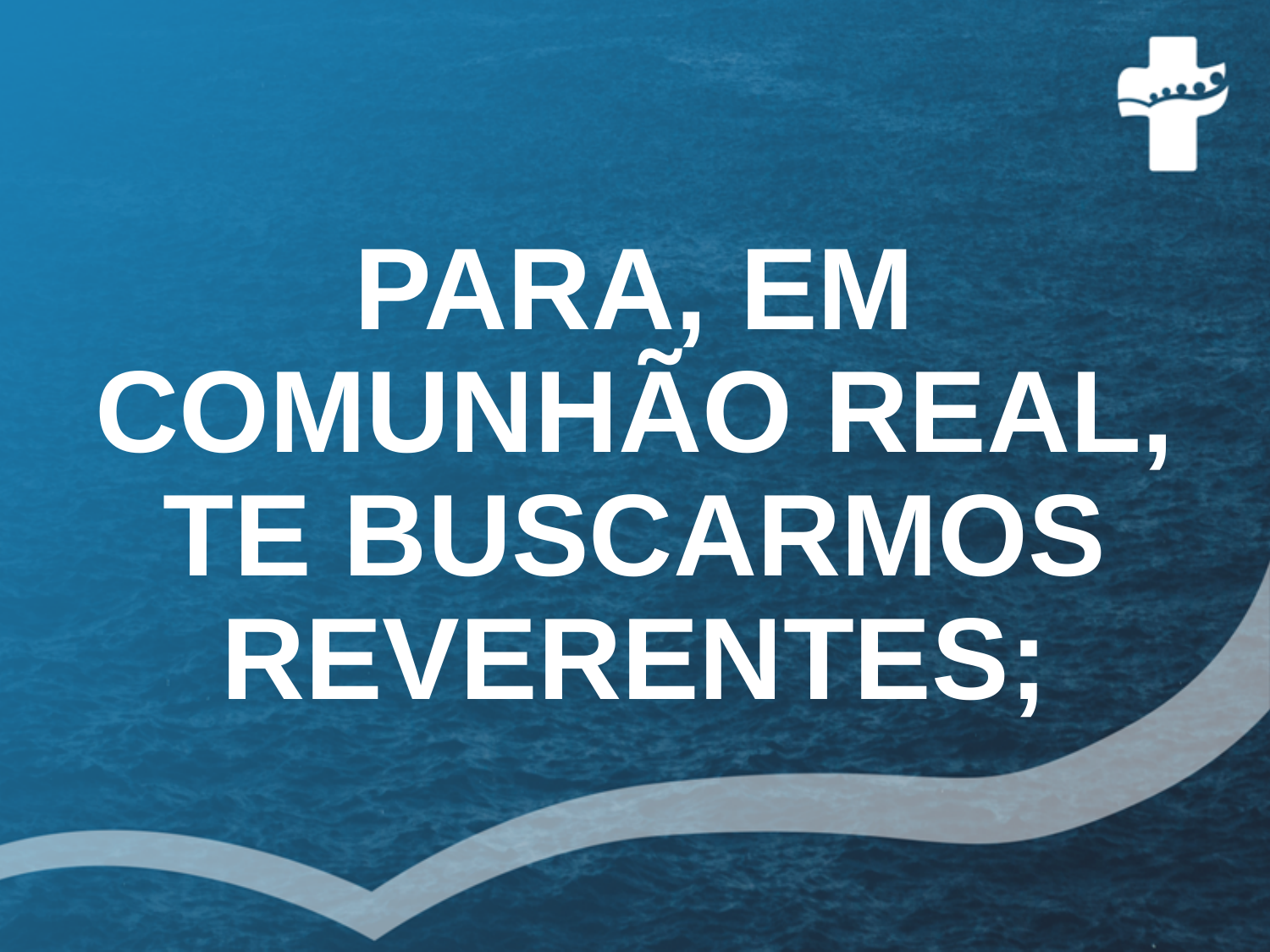

# PARA, EM COMUNHÃO REAL, TE BUSCARMOS REVERENTES;